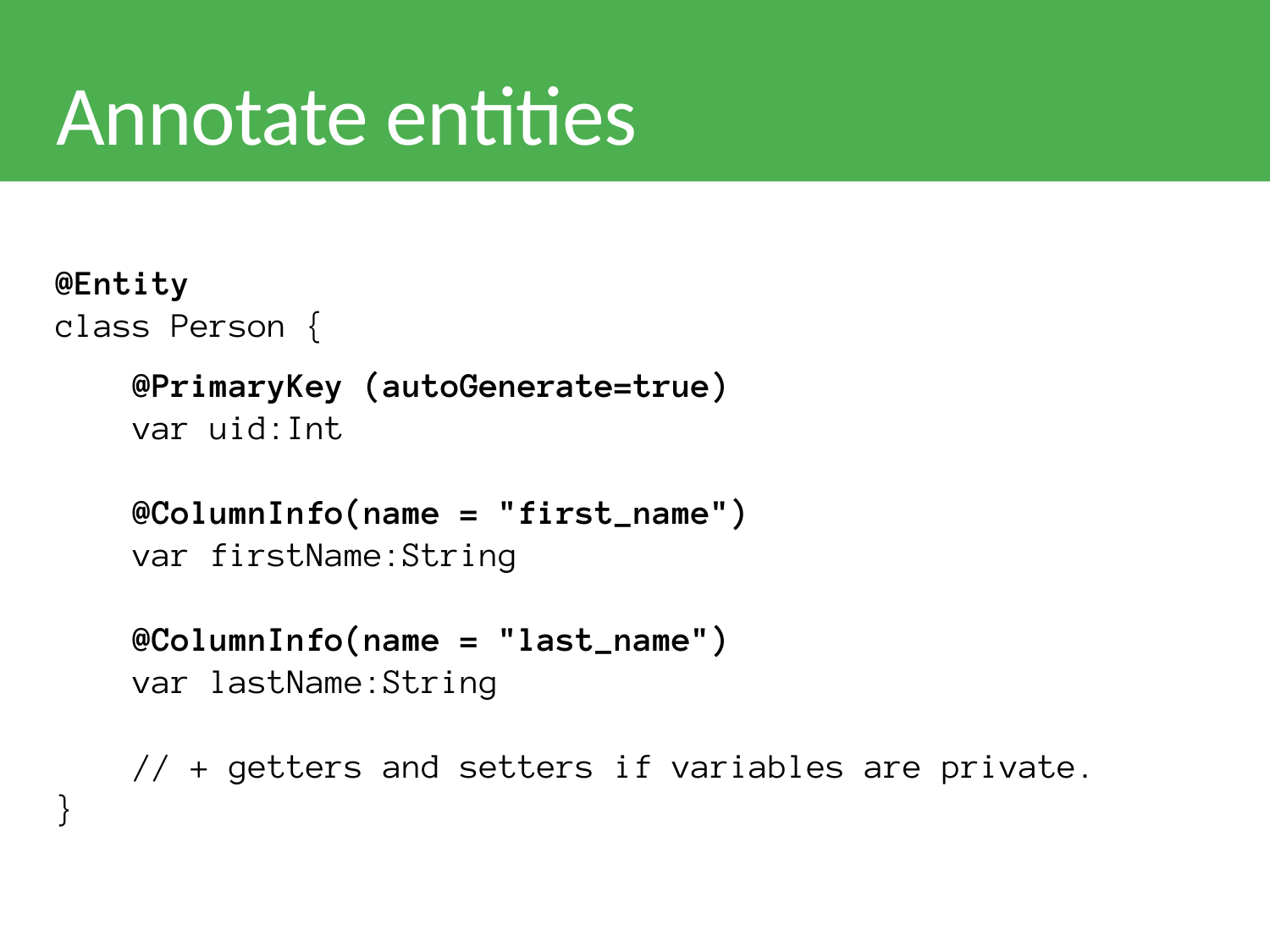

# Annotate entities

@Entity
class Person {
    @PrimaryKey (autoGenerate=true)
    var uid:Int

    @ColumnInfo(name = "first_name")
    var firstName:String

    @ColumnInfo(name = "last_name")
    var lastName:String

    // + getters and setters if variables are private.
}
11